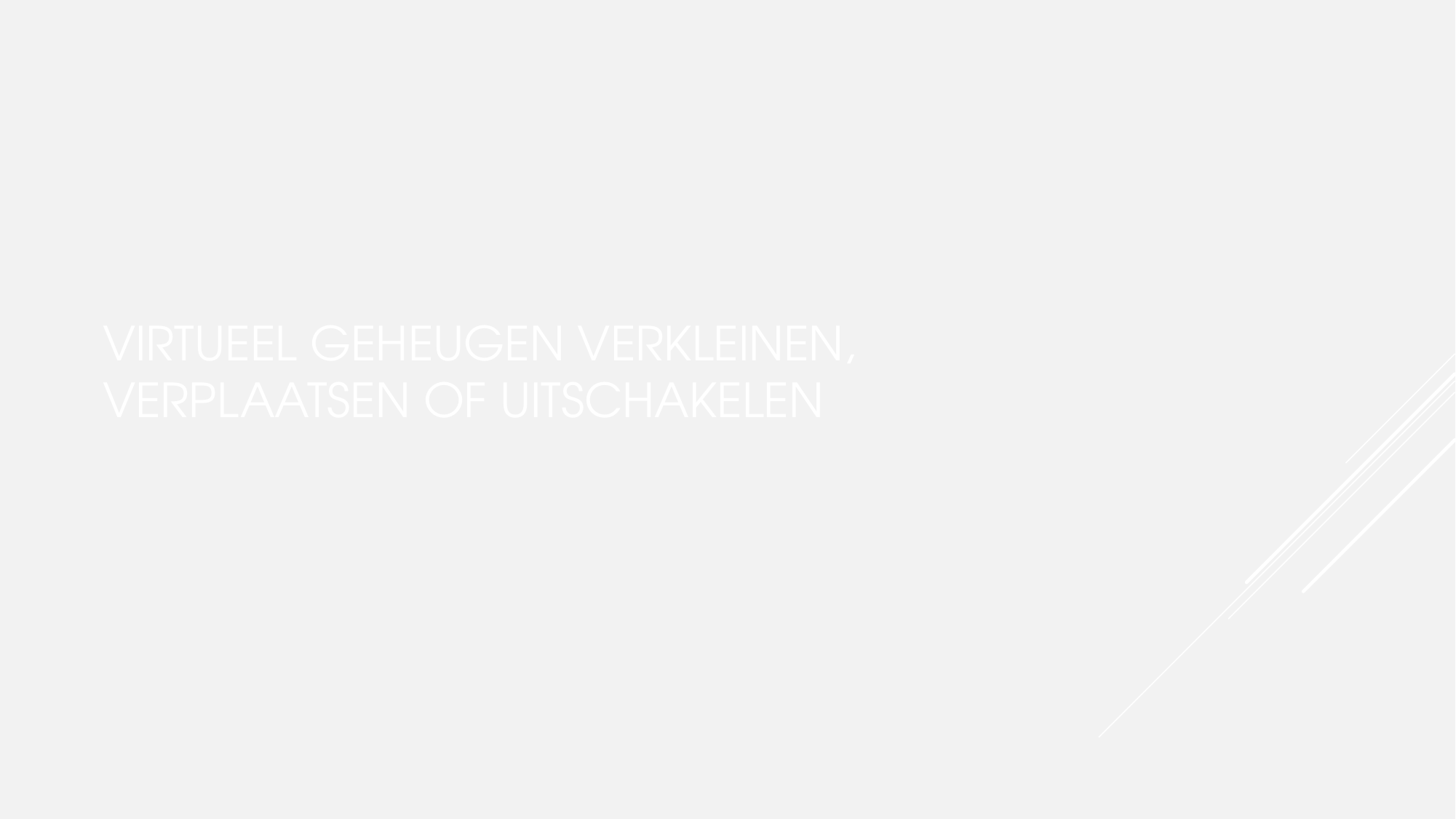

# Virtueel geheugen verkleinen, verplaatsen of uitschakelen